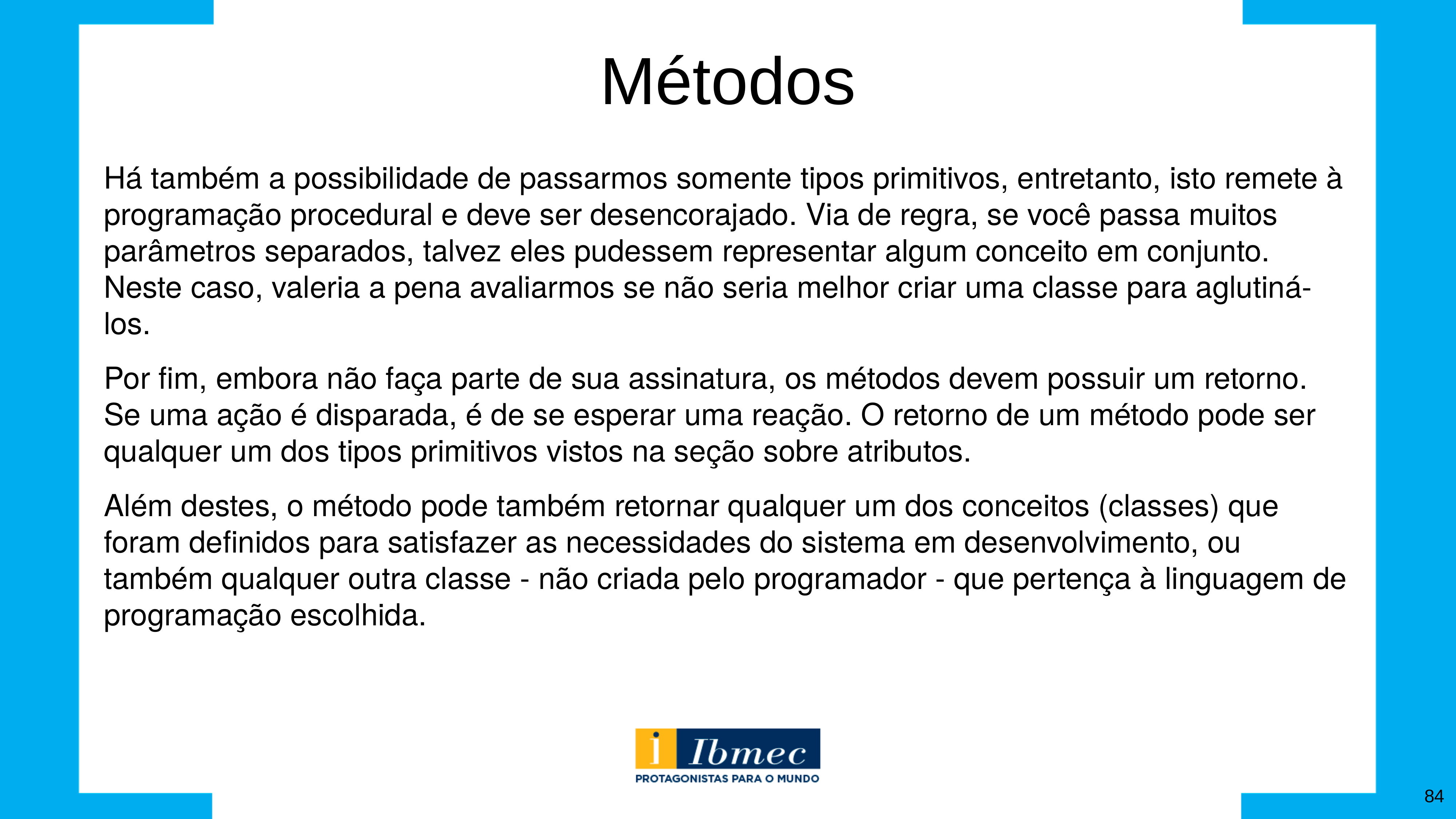

# Métodos
Há também a possibilidade de passarmos somente tipos primitivos, entretanto, isto remete à programação procedural e deve ser desencorajado. Via de regra, se você passa muitos parâmetros separados, talvez eles pudessem representar algum conceito em conjunto. Neste caso, valeria a pena avaliarmos se não seria melhor criar uma classe para aglutiná-los.
Por fim, embora não faça parte de sua assinatura, os métodos devem possuir um retorno. Se uma ação é disparada, é de se esperar uma reação. O retorno de um método pode ser qualquer um dos tipos primitivos vistos na seção sobre atributos.
Além destes, o método pode também retornar qualquer um dos conceitos (classes) que foram definidos para satisfazer as necessidades do sistema em desenvolvimento, ou também qualquer outra classe - não criada pelo programador - que pertença à linguagem de programação escolhida.
84